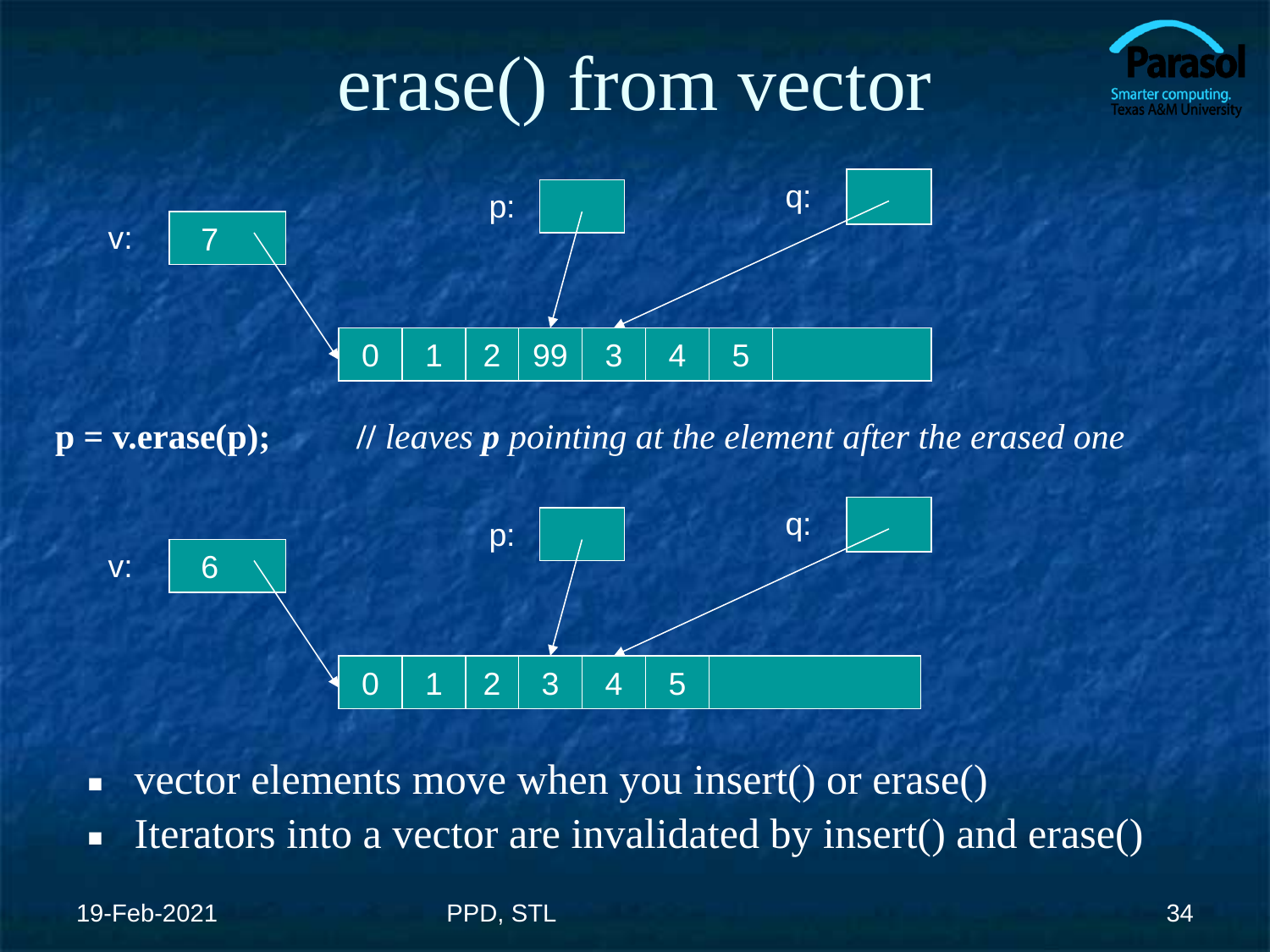

# erase() from vector
q:

p:

v:
7
0
1
2
99
3
4
5

p = v.erase(p);	// leaves p pointing at the element after the erased one
q:

p:

v:
6
0
1
2
3
4
5

vector elements move when you insert() or erase()
Iterators into a vector are invalidated by insert() and erase()
19-Feb-2021
PPD, STL
34